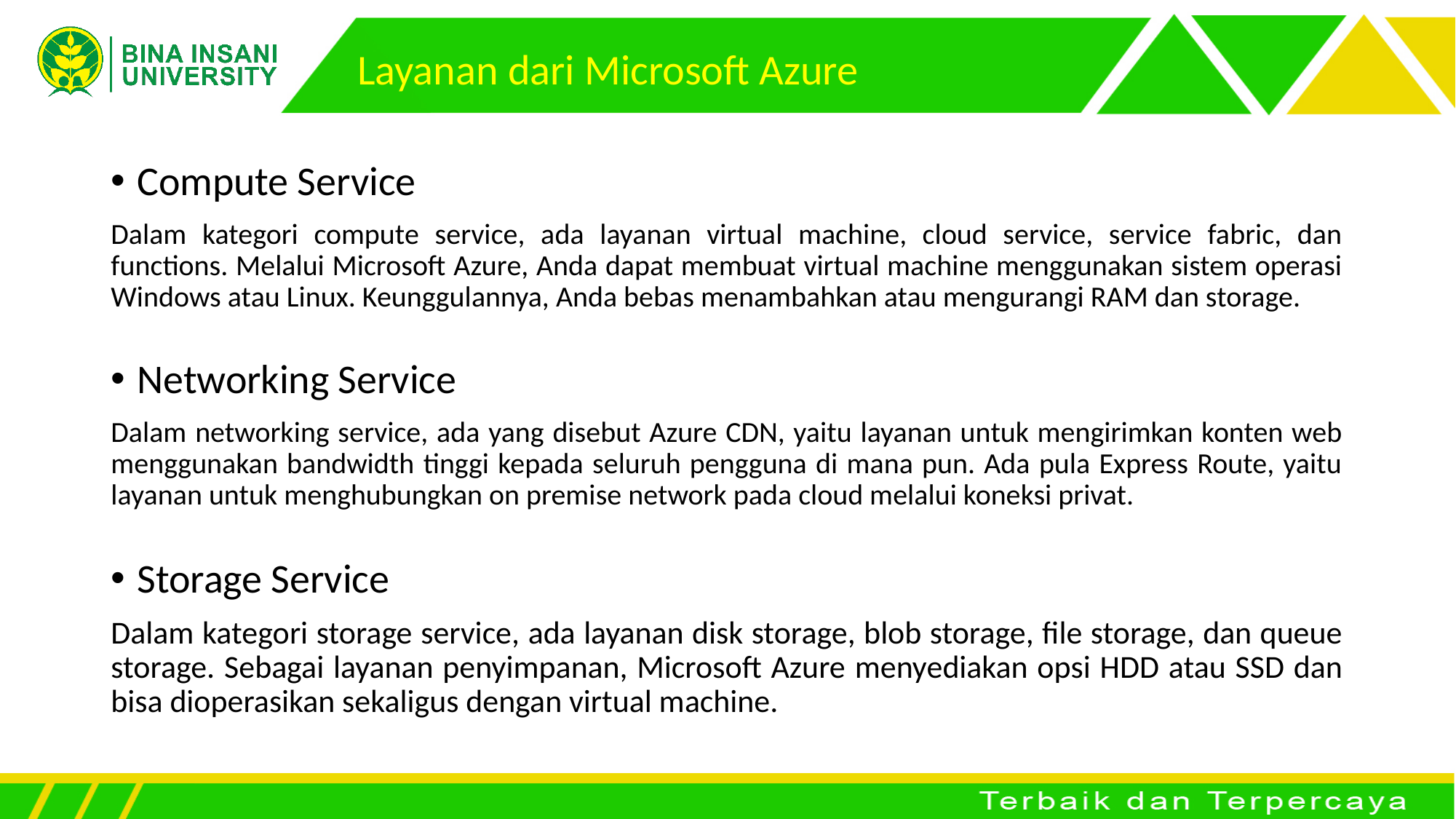

# Layanan dari Microsoft Azure
Compute Service
Dalam kategori compute service, ada layanan virtual machine, cloud service, service fabric, dan functions. Melalui Microsoft Azure, Anda dapat membuat virtual machine menggunakan sistem operasi Windows atau Linux. Keunggulannya, Anda bebas menambahkan atau mengurangi RAM dan storage.

Networking Service
Dalam networking service, ada yang disebut Azure CDN, yaitu layanan untuk mengirimkan konten web menggunakan bandwidth tinggi kepada seluruh pengguna di mana pun. Ada pula Express Route, yaitu layanan untuk menghubungkan on premise network pada cloud melalui koneksi privat.

Storage Service
Dalam kategori storage service, ada layanan disk storage, blob storage, file storage, dan queue storage. Sebagai layanan penyimpanan, Microsoft Azure menyediakan opsi HDD atau SSD dan bisa dioperasikan sekaligus dengan virtual machine.